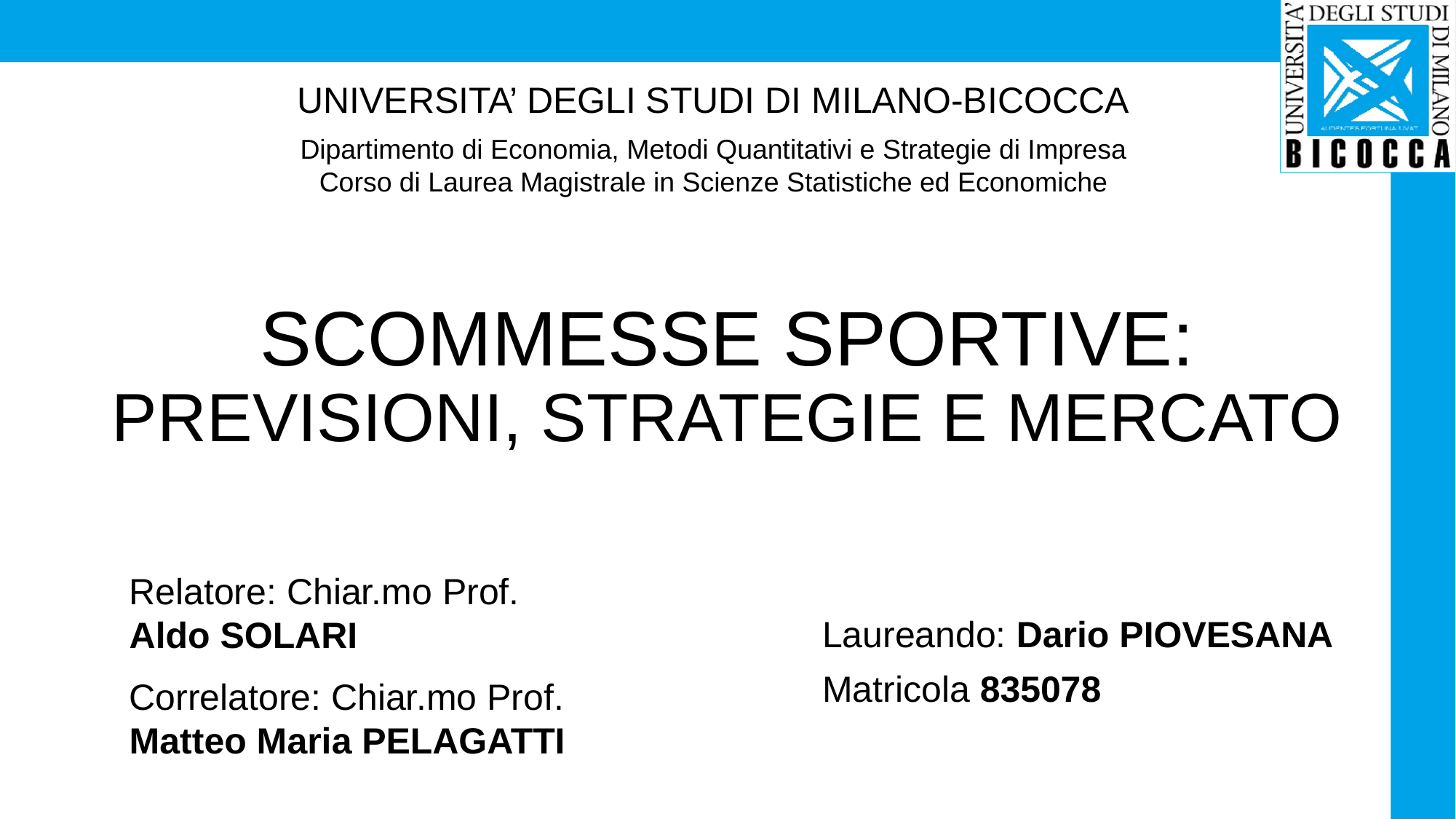

UNIVERSITA’ DEGLI STUDI DI MILANO-BICOCCA
Dipartimento di Economia, Metodi Quantitativi e Strategie di Impresa
Corso di Laurea Magistrale in Scienze Statistiche ed Economiche
# SCOMMESSE SPORTIVE: PREVISIONI, STRATEGIE E MERCATO
Relatore: Chiar.mo Prof.
Aldo SOLARI

Correlatore: Chiar.mo Prof. Matteo Maria PELAGATTI

Laureando: Dario PIOVESANA
Matricola 835078